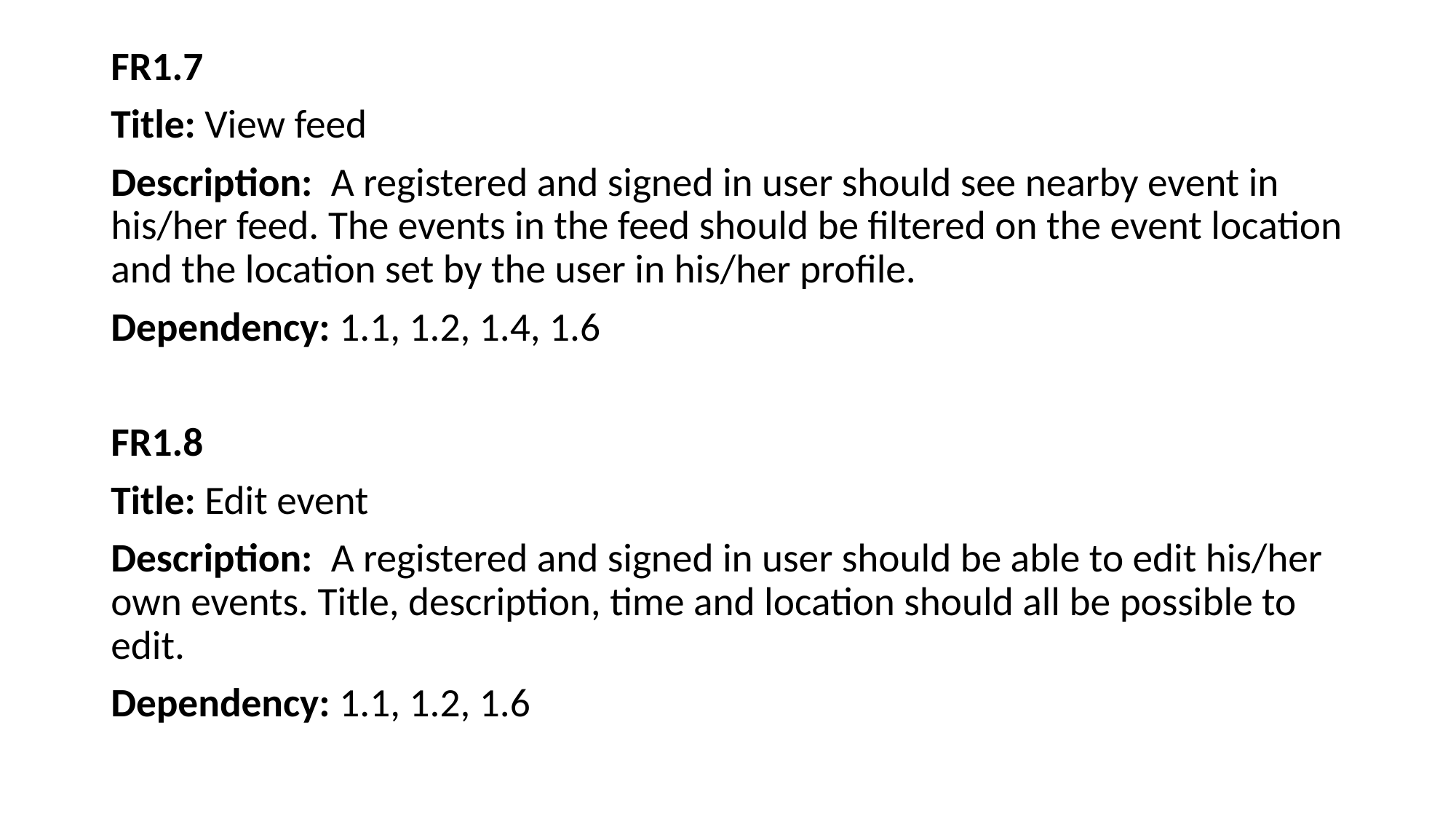

FR1.7
Title: View feed
Description:  A registered and signed in user should see nearby event in his/her feed. The events in the feed should be filtered on the event location and the location set by the user in his/her profile.
Dependency: 1.1, 1.2, 1.4, 1.6

FR1.8
Title: Edit event
Description:  A registered and signed in user should be able to edit his/her own events. Title, description, time and location should all be possible to edit.
Dependency: 1.1, 1.2, 1.6